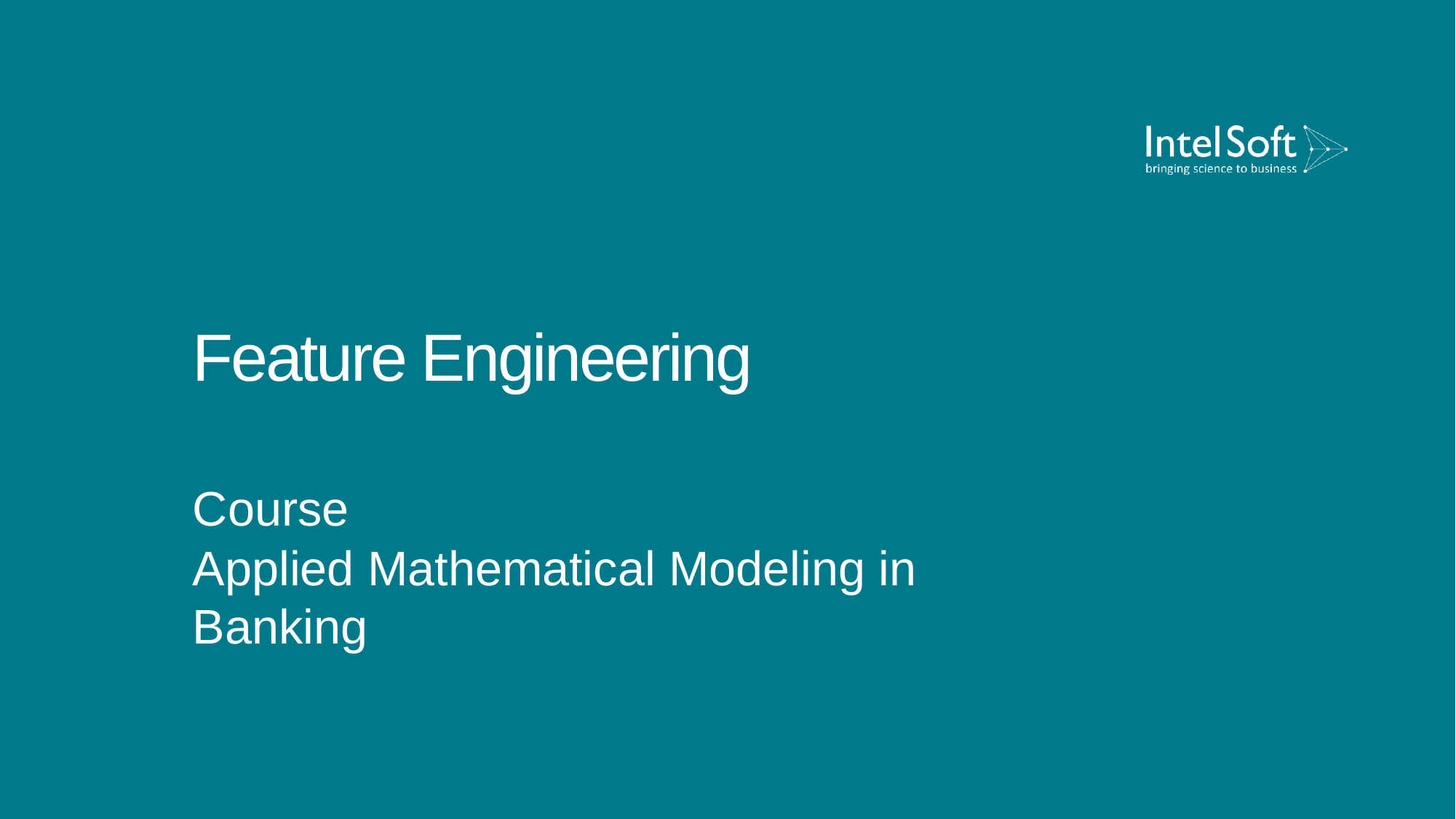

Feature Engineering

Course
Applied Mathematical Modeling in Banking